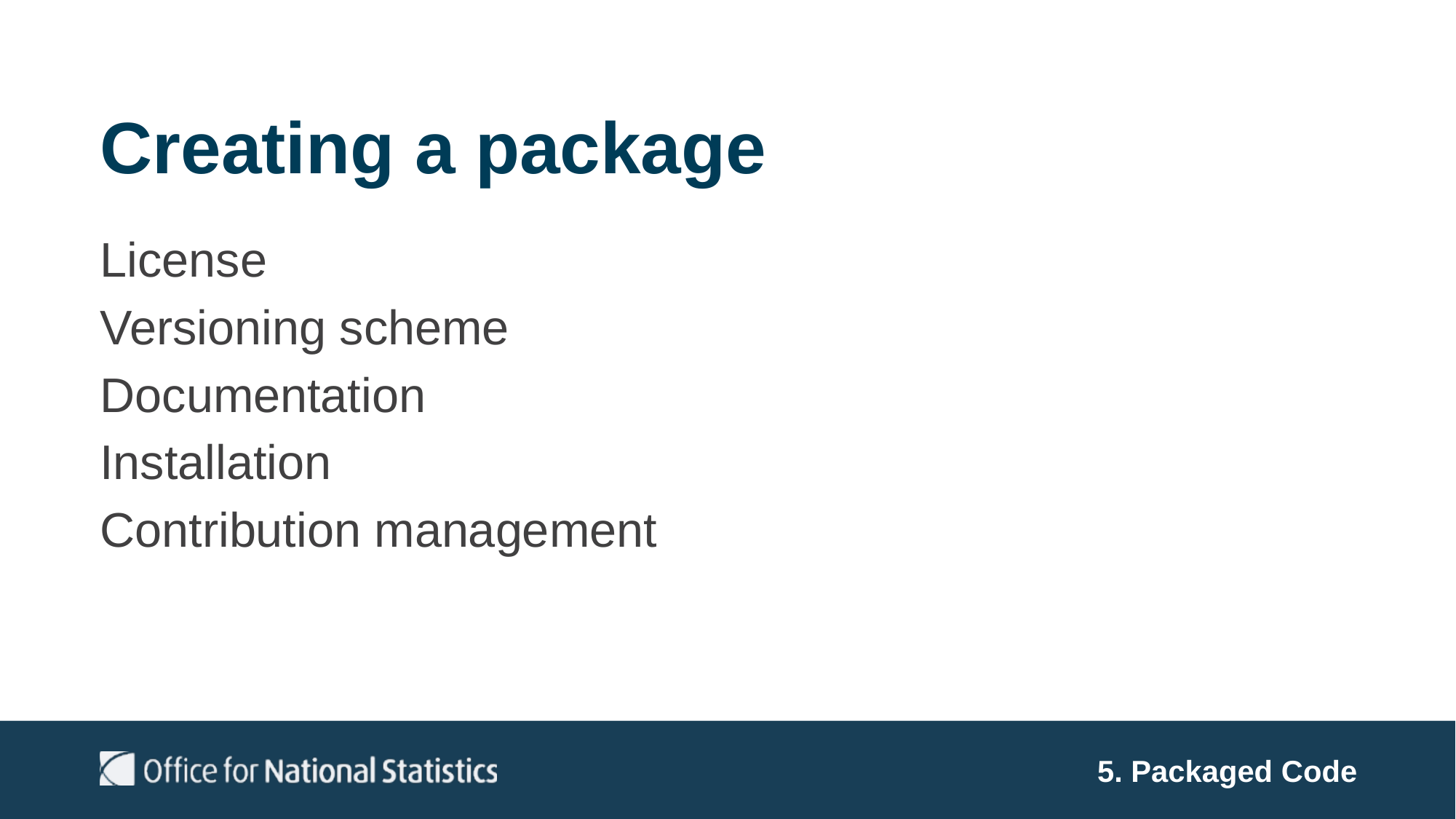

# Creating a package
License
Versioning scheme
Documentation
Installation
Contribution management
5. Packaged Code